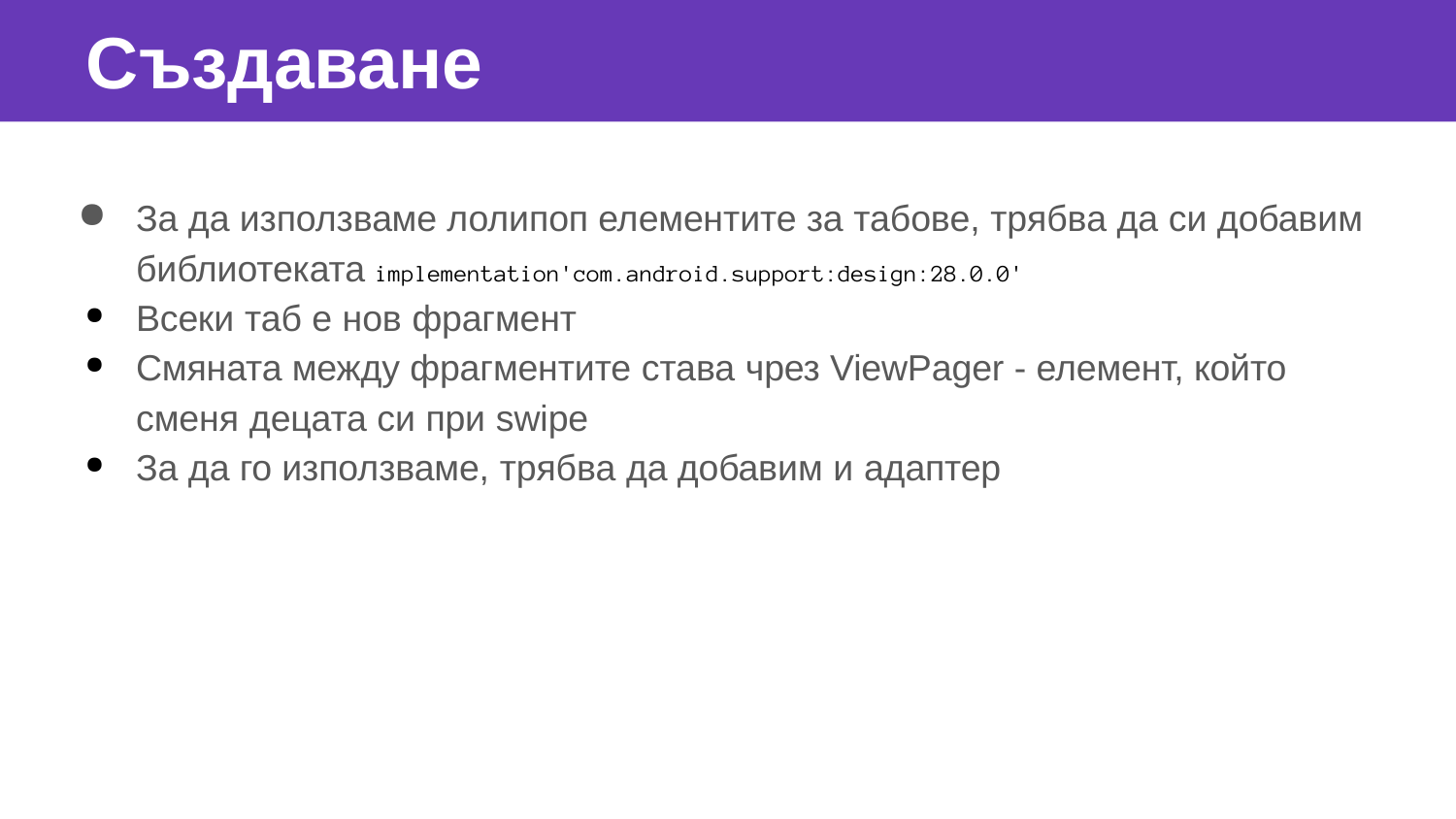

# Създаване
За да използваме лолипоп елементите за табове, трябва да си добавим  библиотеката implementation'com.android.support:design:28.0.0'
Всеки таб е нов фрагмент
Смяната между фрагментите става чрез ViewPager - елемент, който  сменя децата си при swipe
За да го използваме, трябва да добавим и адаптер